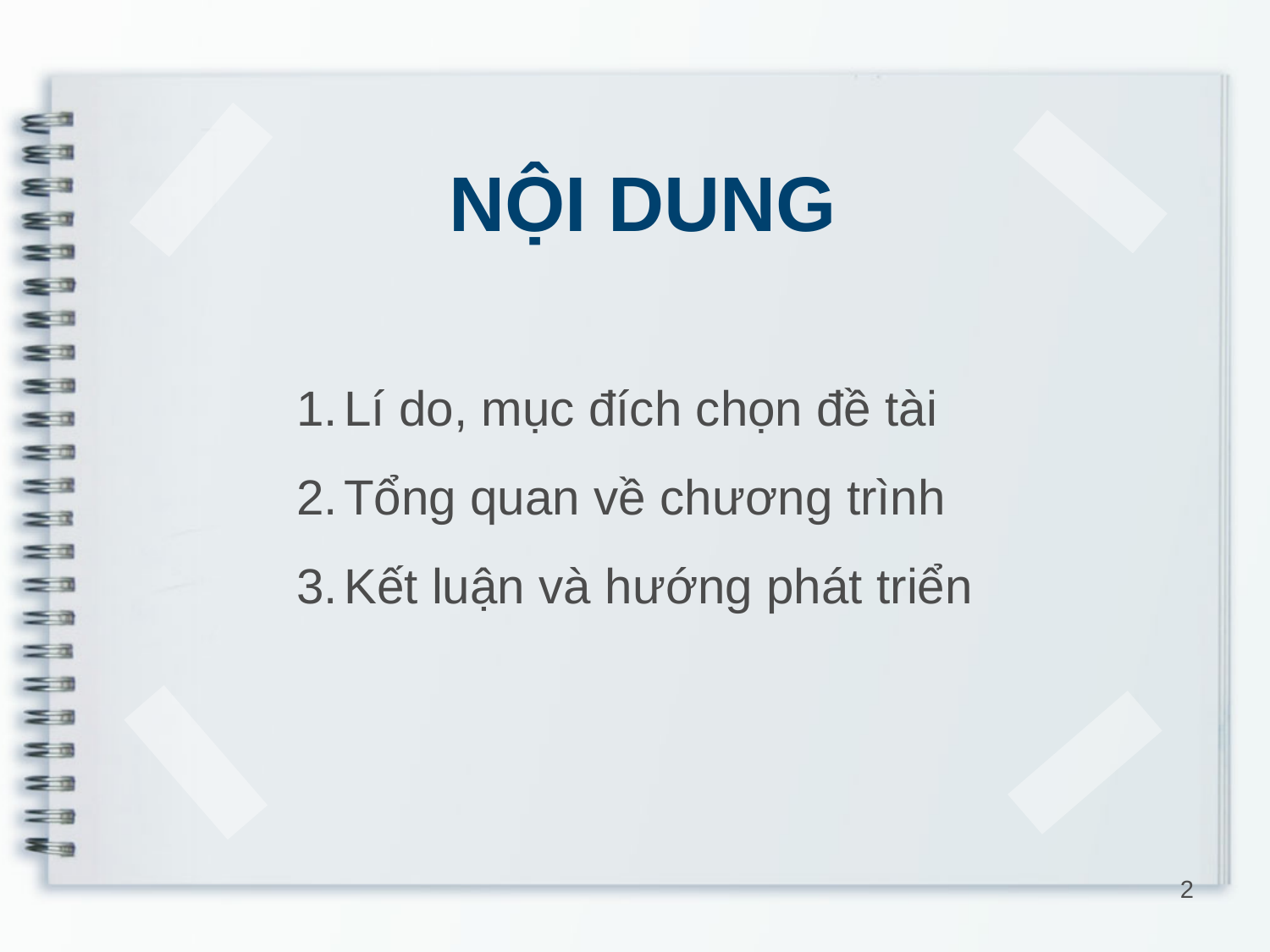

NỘI DUNG
Lí do, mục đích chọn đề tài
Tổng quan về chương trình
Kết luận và hướng phát triển

2